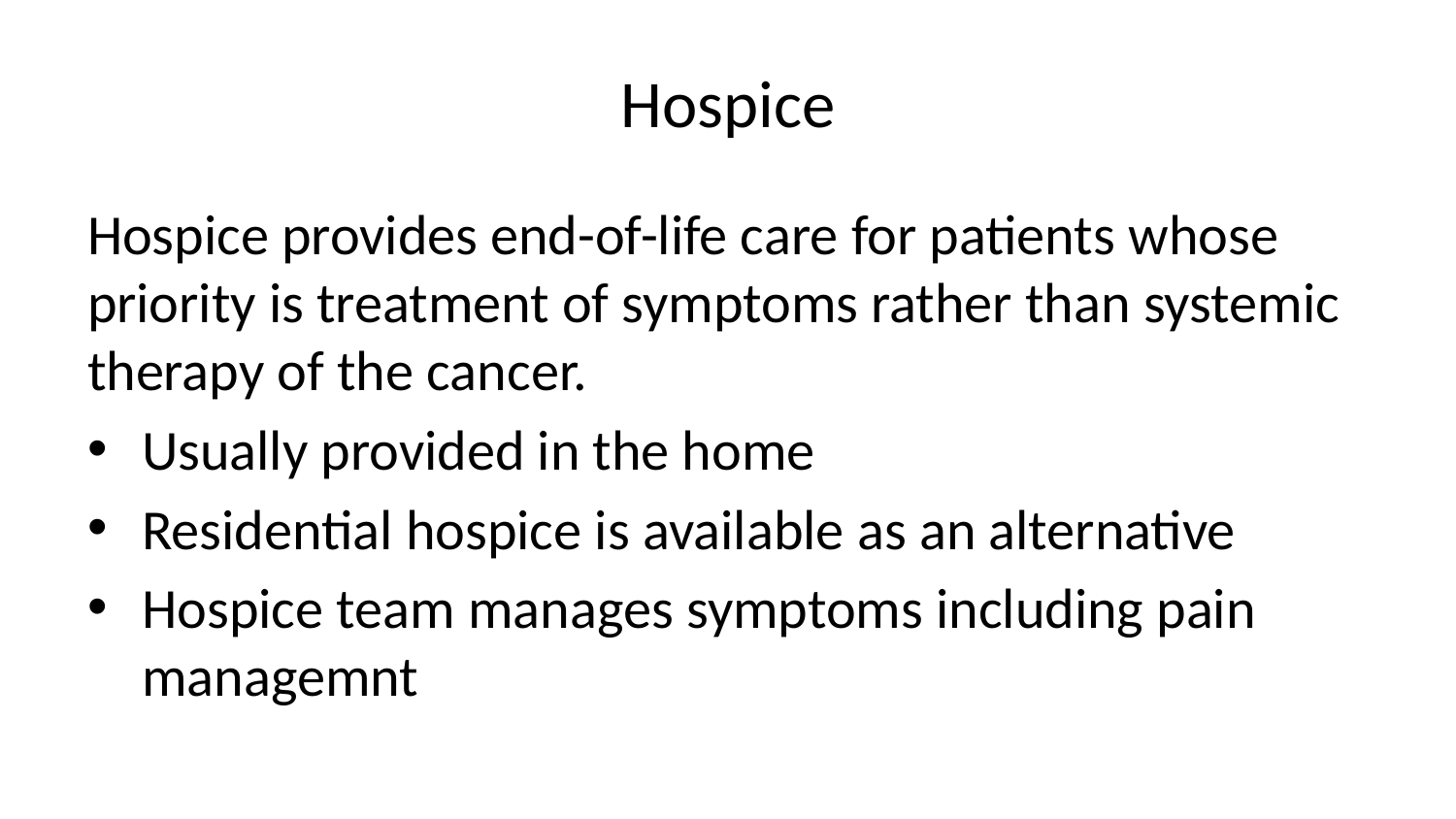

# Hospice
Hospice provides end-of-life care for patients whose priority is treatment of symptoms rather than systemic therapy of the cancer.
Usually provided in the home
Residential hospice is available as an alternative
Hospice team manages symptoms including pain managemnt